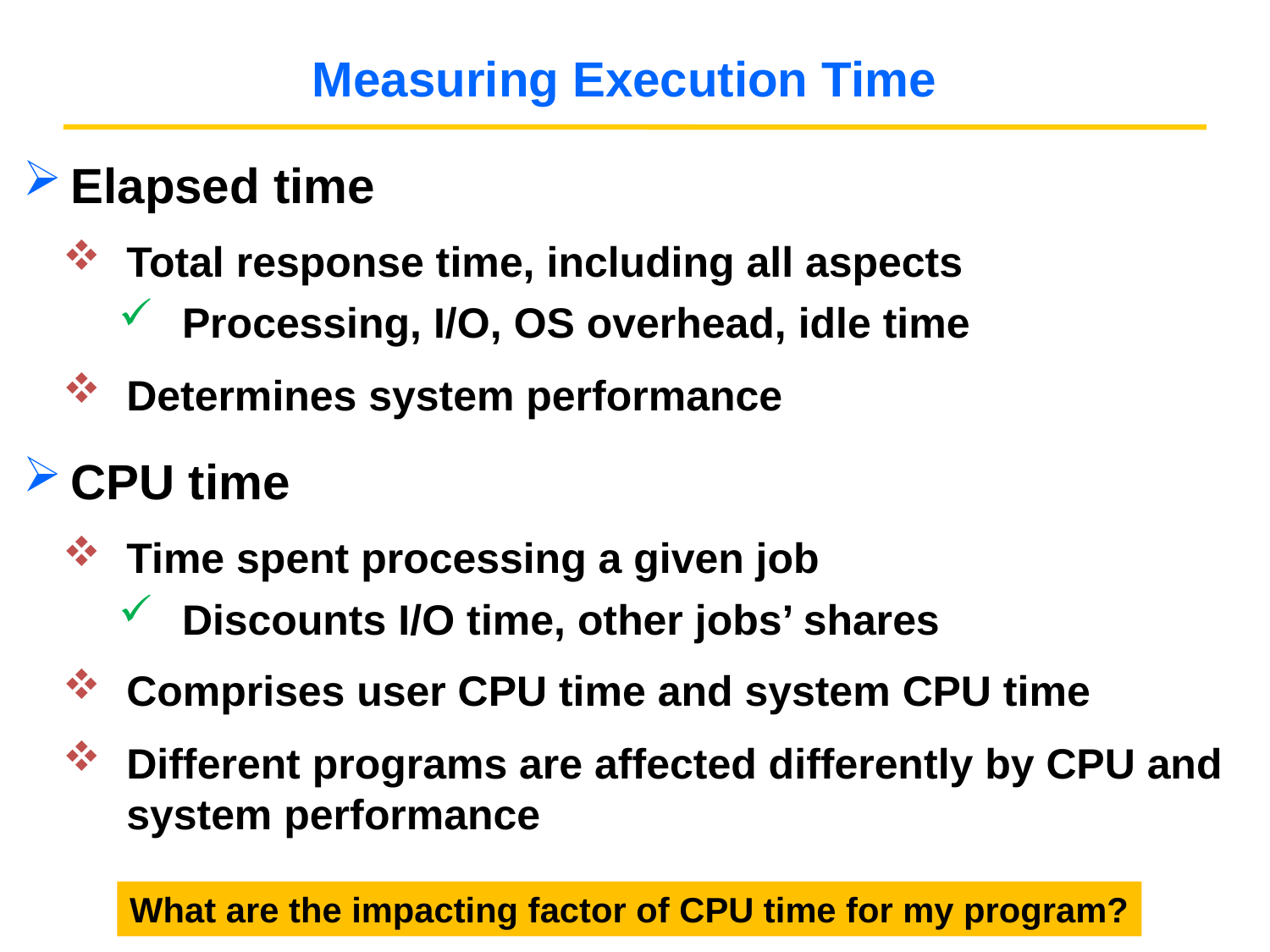

# Measuring Execution Time
Elapsed time
Total response time, including all aspects
Processing, I/O, OS overhead, idle time
Determines system performance
CPU time
Time spent processing a given job
Discounts I/O time, other jobs’ shares
Comprises user CPU time and system CPU time
Different programs are affected differently by CPU and system performance
What are the impacting factor of CPU time for my program?